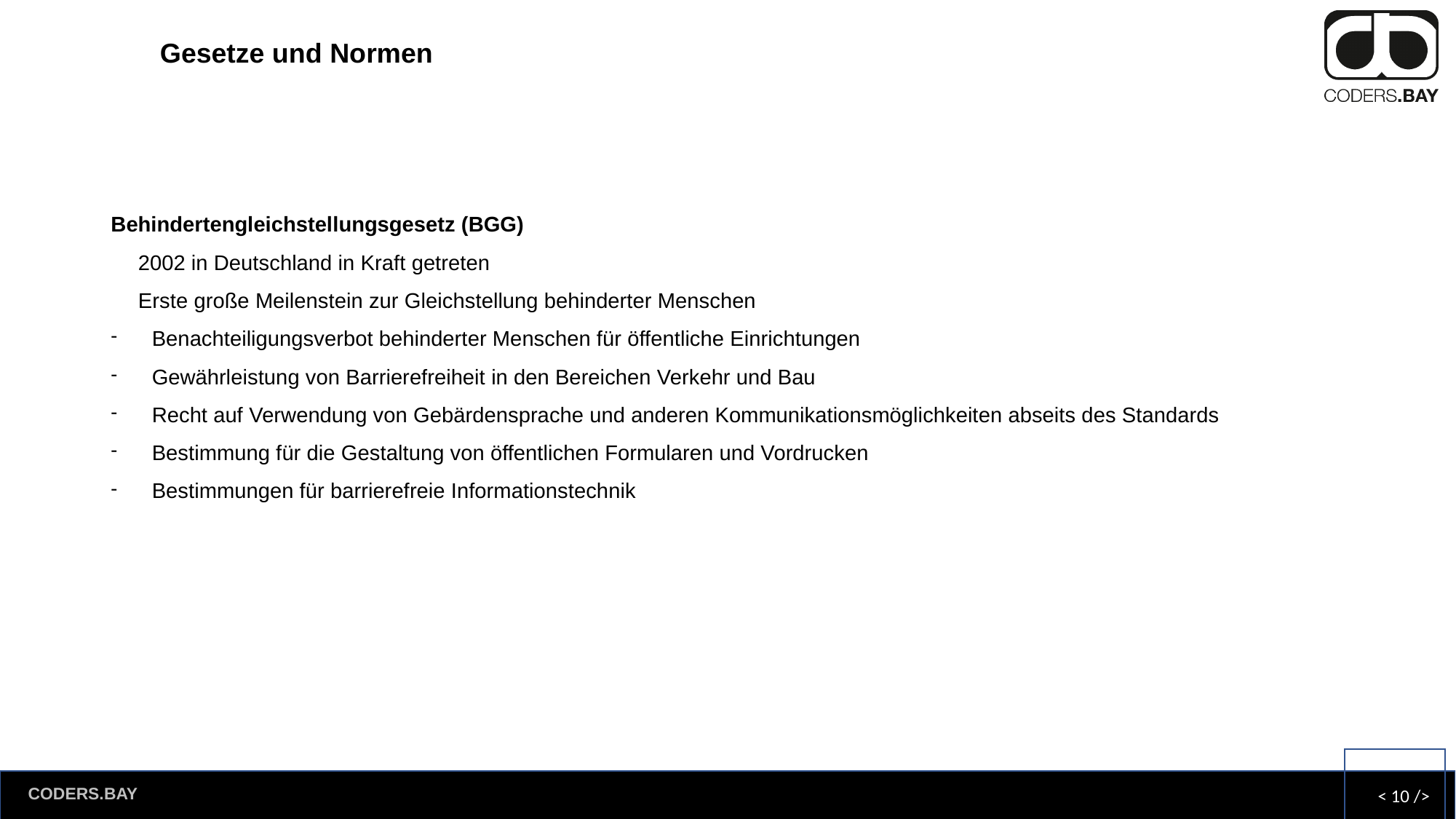

# Gesetze und Normen
Behindertengleichstellungsgesetz (BGG)
2002 in Deutschland in Kraft getreten
Erste große Meilenstein zur Gleichstellung behinderter Menschen
Benachteiligungsverbot behinderter Menschen für öffentliche Einrichtungen
Gewährleistung von Barrierefreiheit in den Bereichen Verkehr und Bau
Recht auf Verwendung von Gebärdensprache und anderen Kommunikationsmöglichkeiten abseits des Standards
Bestimmung für die Gestaltung von öffentlichen Formularen und Vordrucken
Bestimmungen für barrierefreie Informationstechnik